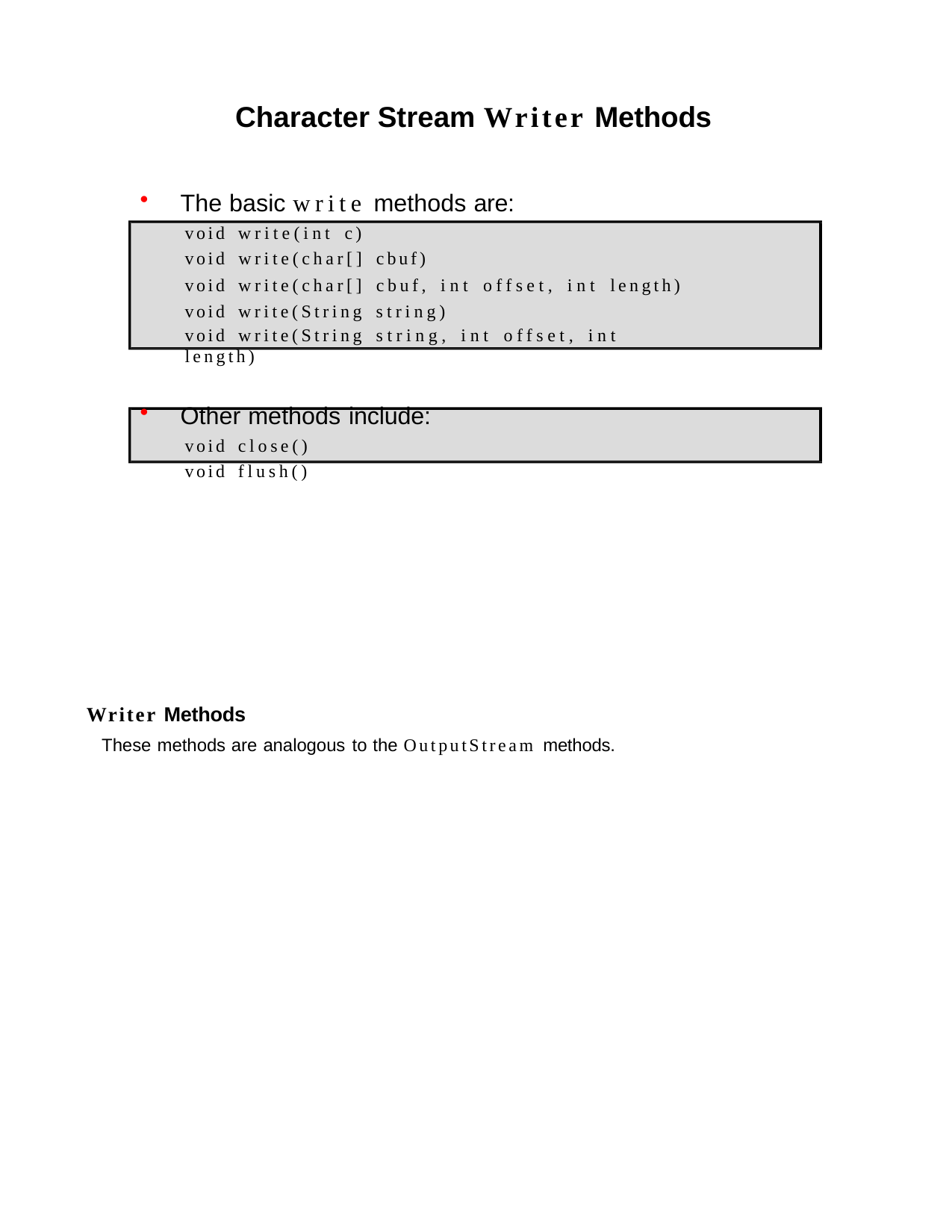

Character Stream Writer Methods
The basic write methods are:
void write(int c)
void write(char[] cbuf)
void write(char[] cbuf, int offset, int length) void write(String string)
void write(String string, int offset, int length)

Other methods include:
void close() void flush()

Writer Methods
These methods are analogous to the OutputStream methods.